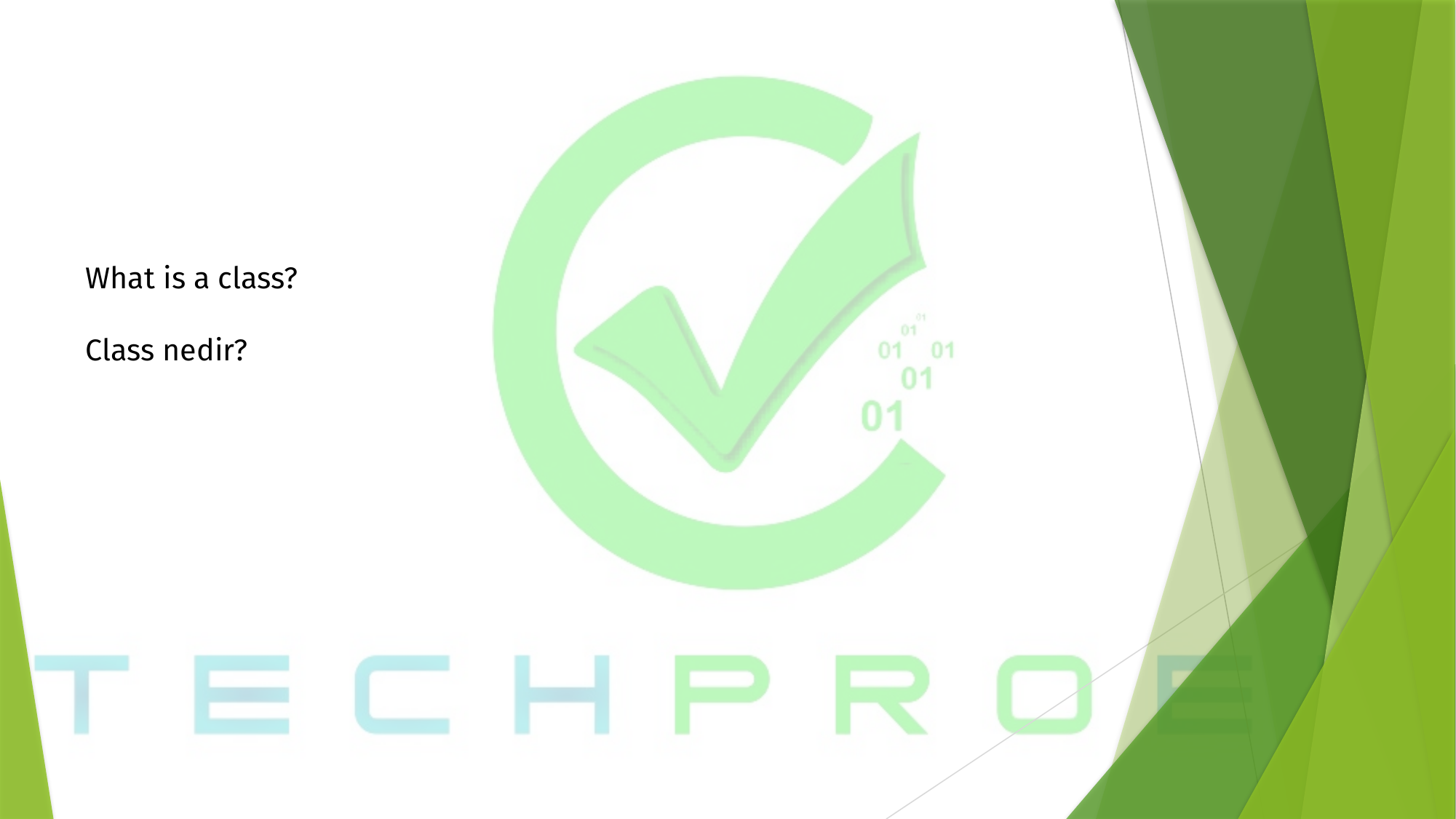

# What is a class? Class nedir?